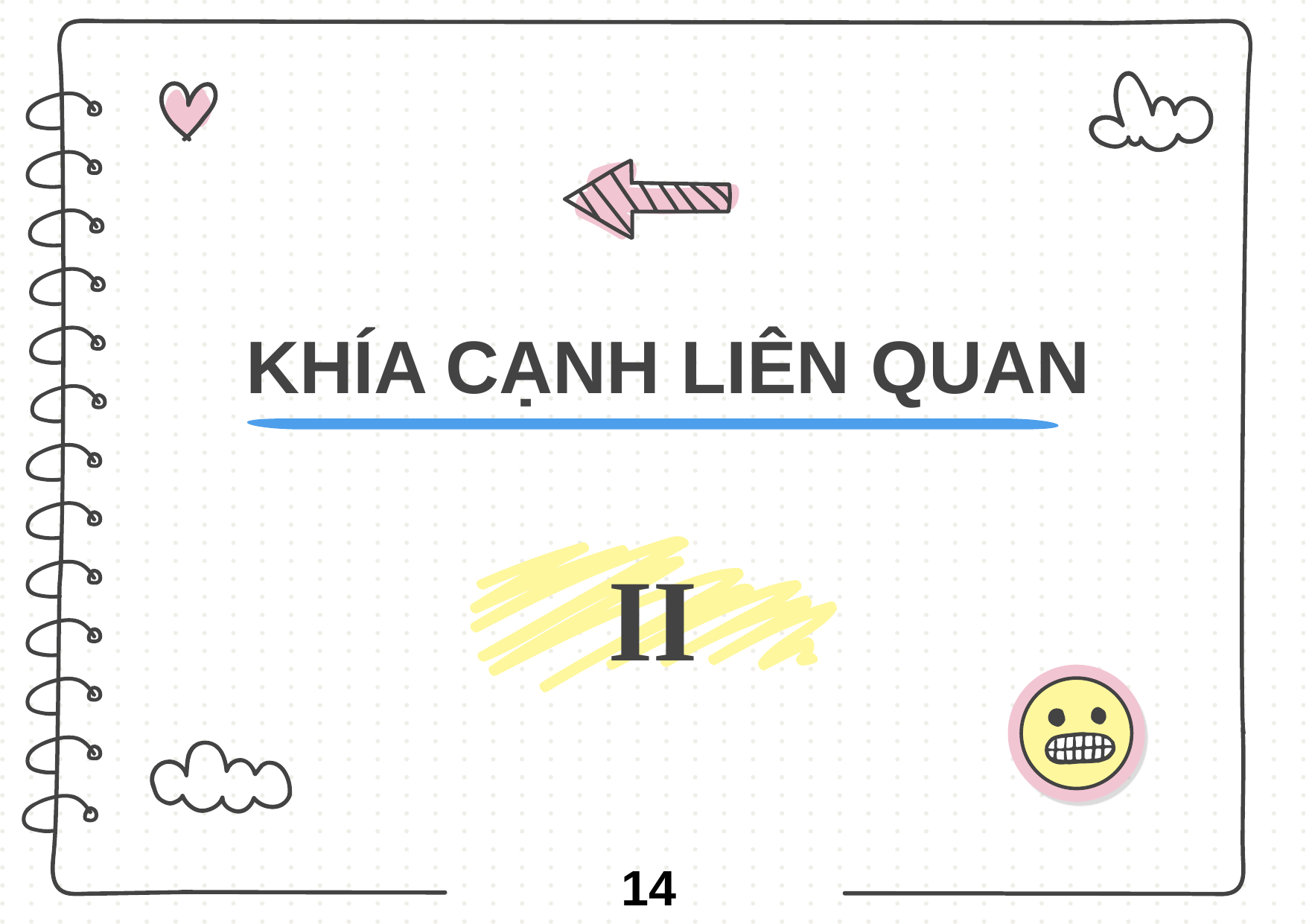

# KHÍA CẠNH LIÊN QUAN

II

14